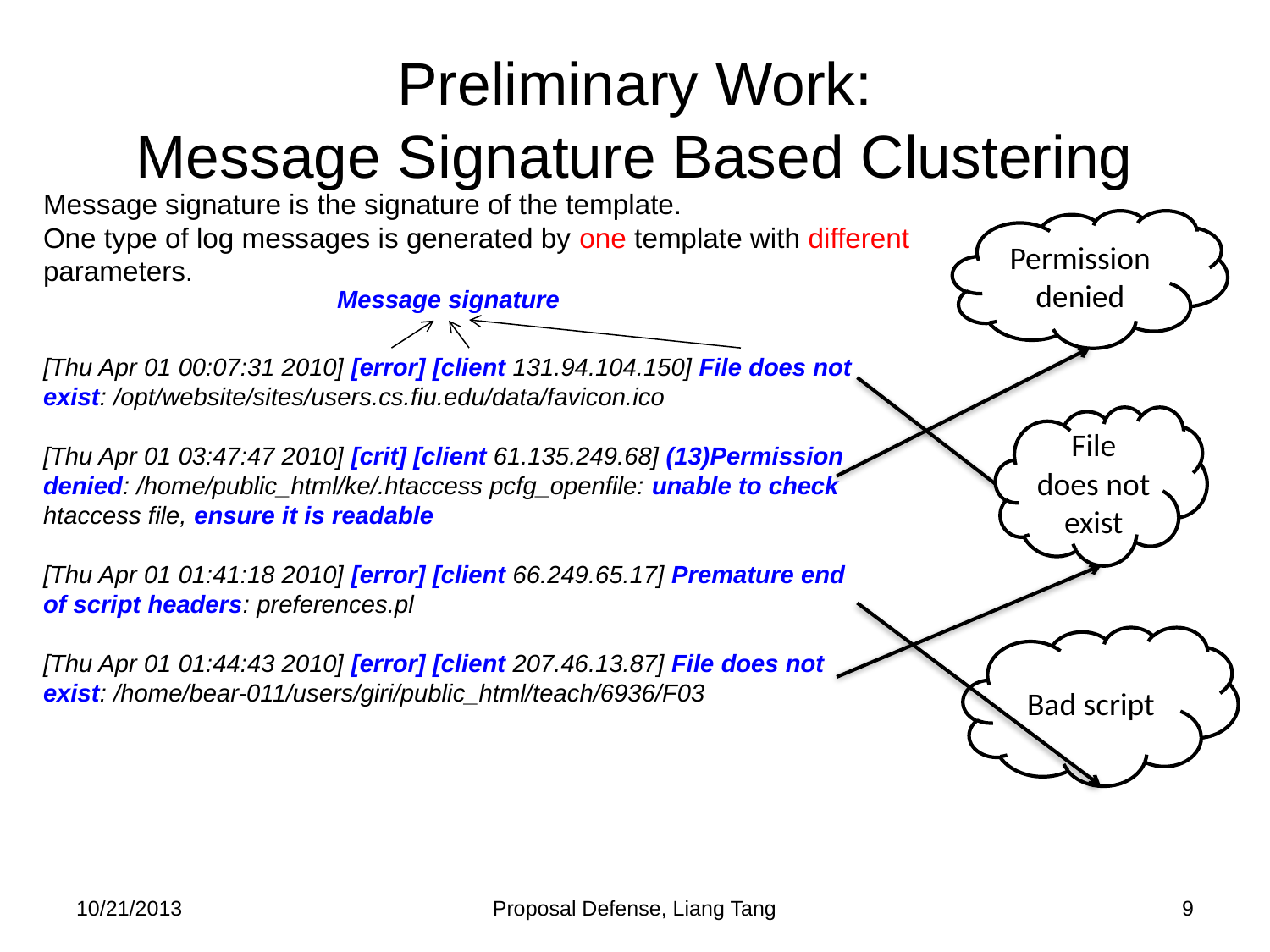

# Preliminary Work: Message Signature Based Clustering
Message signature is the signature of the template.
One type of log messages is generated by one template with different parameters.
Permission denied
Message signature
[Thu Apr 01 00:07:31 2010] [error] [client 131.94.104.150] File does not exist: /opt/website/sites/users.cs.fiu.edu/data/favicon.ico
[Thu Apr 01 03:47:47 2010] [crit] [client 61.135.249.68] (13)Permission denied: /home/public_html/ke/.htaccess pcfg_openfile: unable to check htaccess file, ensure it is readable

[Thu Apr 01 01:41:18 2010] [error] [client 66.249.65.17] Premature end of script headers: preferences.pl

[Thu Apr 01 01:44:43 2010] [error] [client 207.46.13.87] File does not exist: /home/bear-011/users/giri/public_html/teach/6936/F03

File does not exist
Bad script
10/21/2013
Proposal Defense, Liang Tang
9